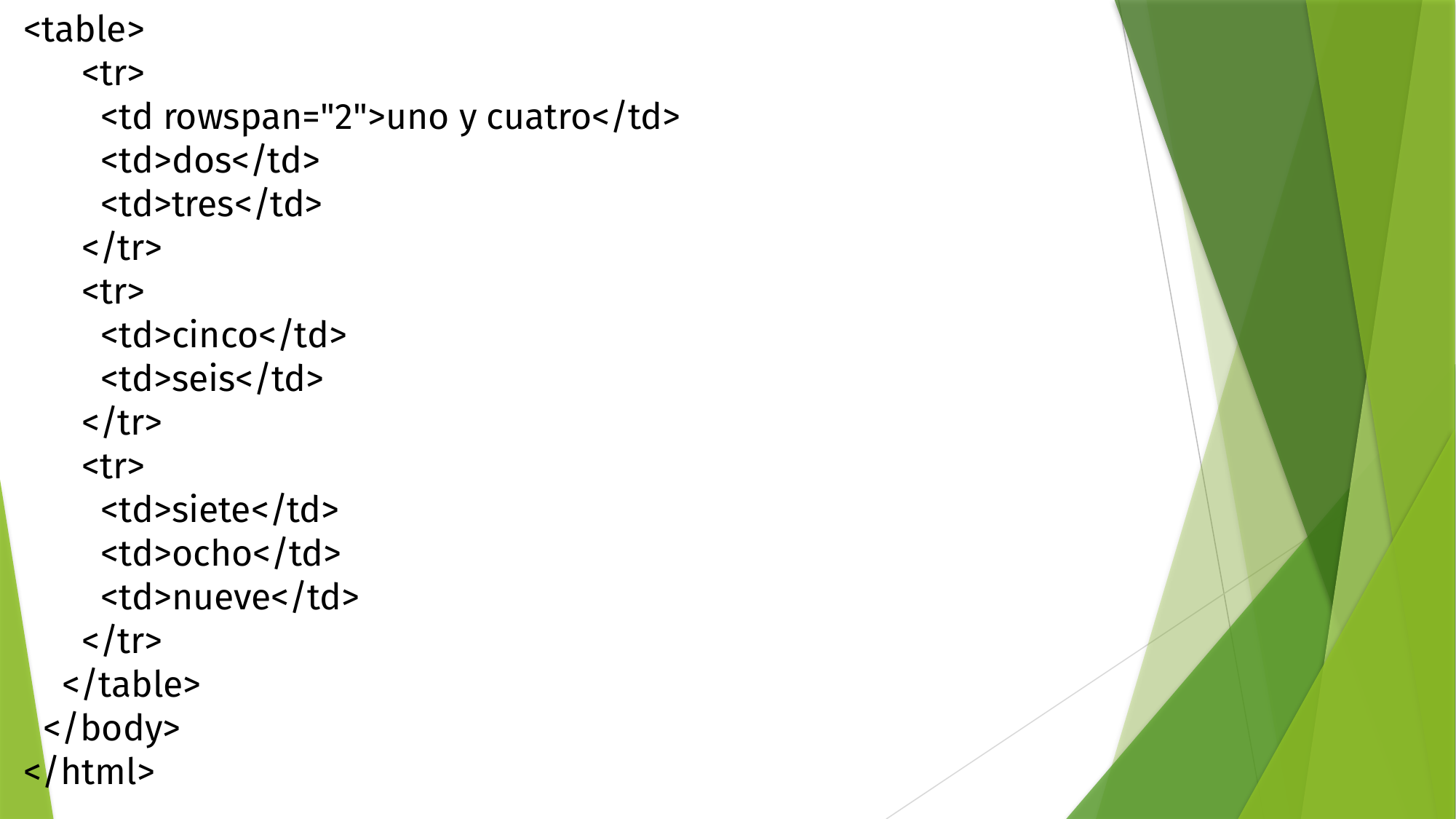

<table>
      <tr>
        <td rowspan="2">uno y cuatro</td>
        <td>dos</td>
        <td>tres</td>
      </tr>
      <tr>
        <td>cinco</td>
        <td>seis</td>
      </tr>
      <tr>
        <td>siete</td>
        <td>ocho</td>
        <td>nueve</td>
      </tr>
    </table>
  </body>
</html>